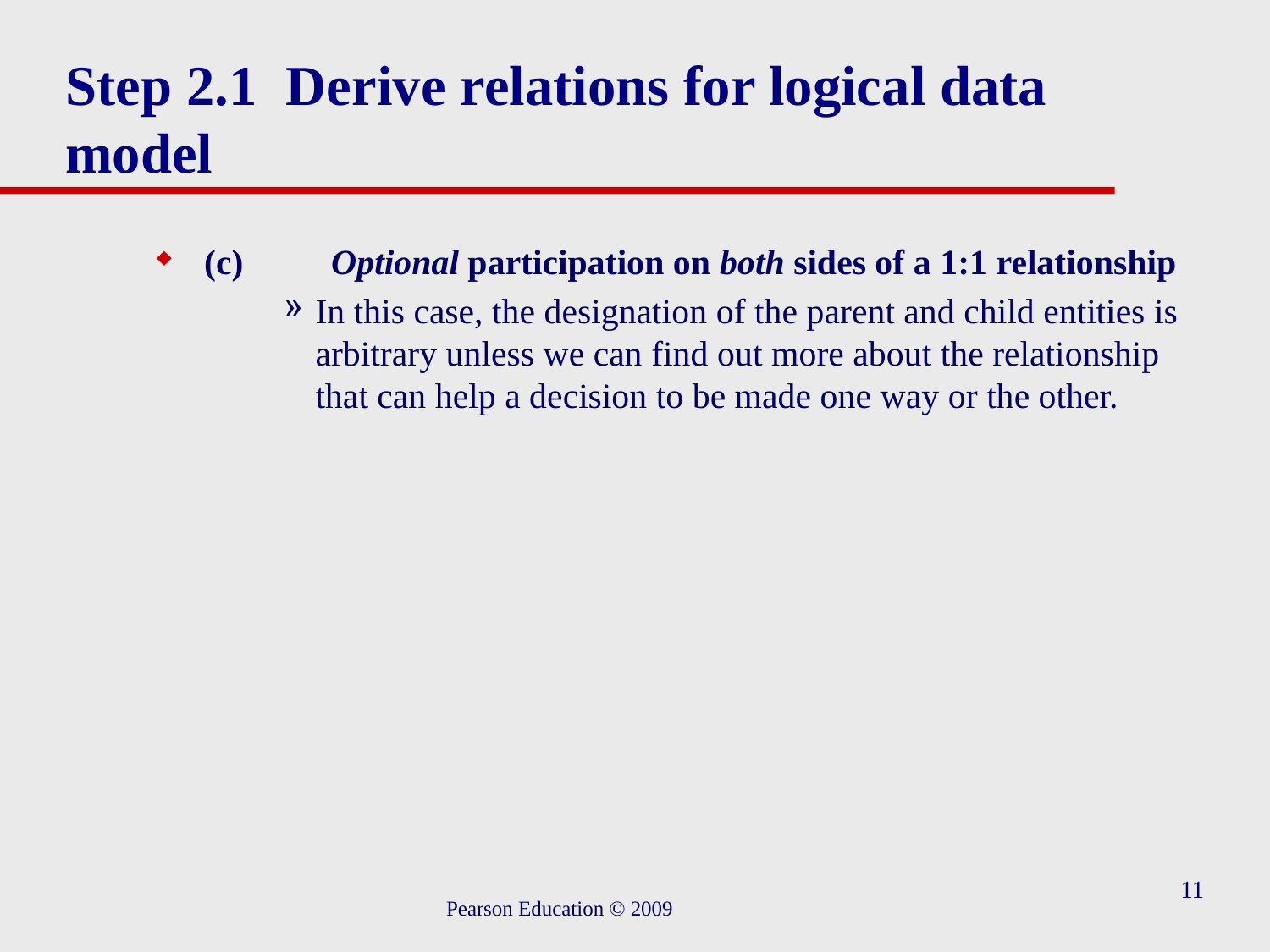

# Step 2.1  Derive relations for logical data model
(c)	Optional participation on both sides of a 1:1 relationship
In this case, the designation of the parent and child entities is arbitrary unless we can find out more about the relationship that can help a decision to be made one way or the other.
11
Pearson Education © 2009